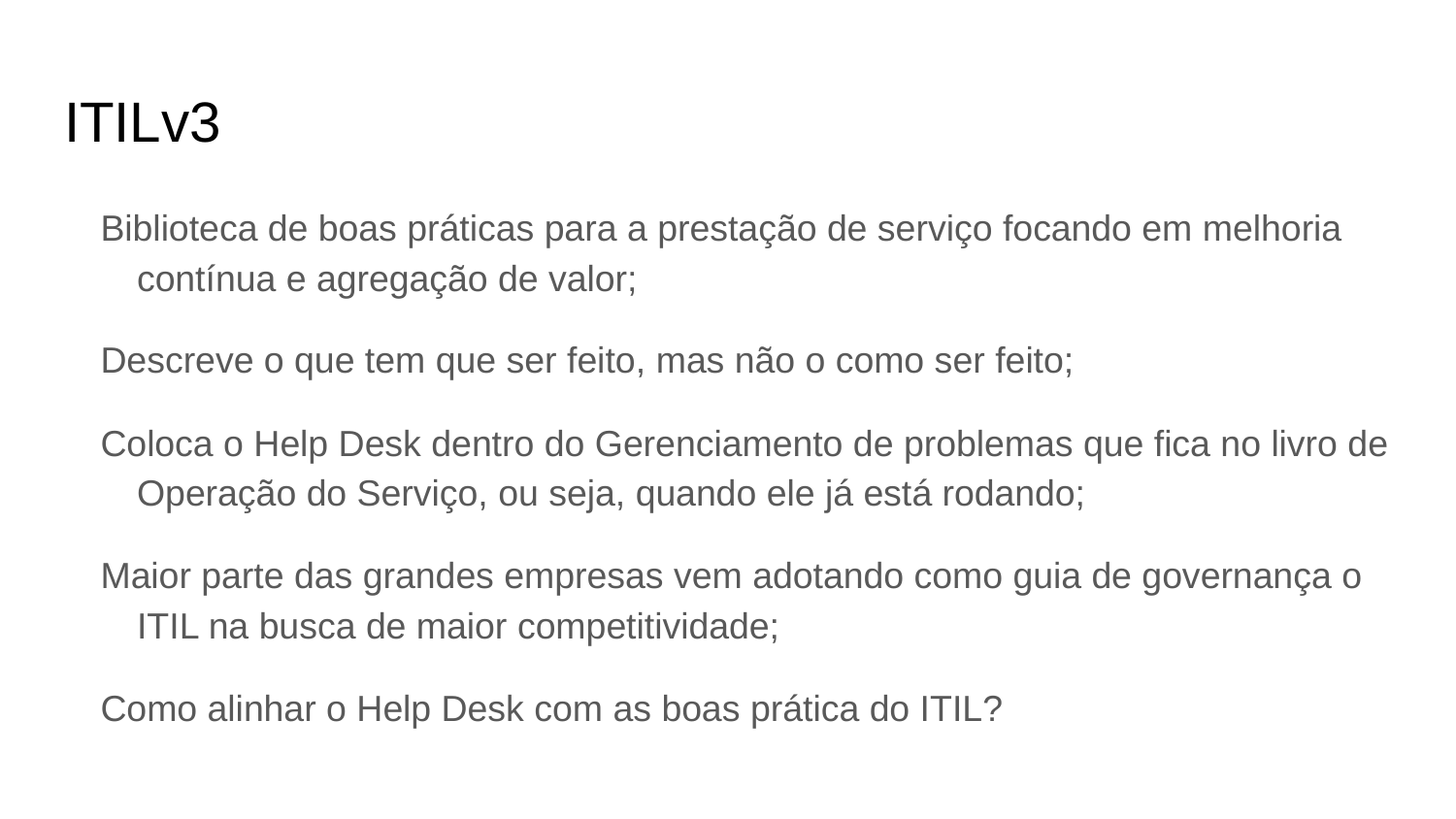

# ITILv3
Biblioteca de boas práticas para a prestação de serviço focando em melhoria contínua e agregação de valor;
Descreve o que tem que ser feito, mas não o como ser feito;
Coloca o Help Desk dentro do Gerenciamento de problemas que fica no livro de Operação do Serviço, ou seja, quando ele já está rodando;
Maior parte das grandes empresas vem adotando como guia de governança o ITIL na busca de maior competitividade;
Como alinhar o Help Desk com as boas prática do ITIL?